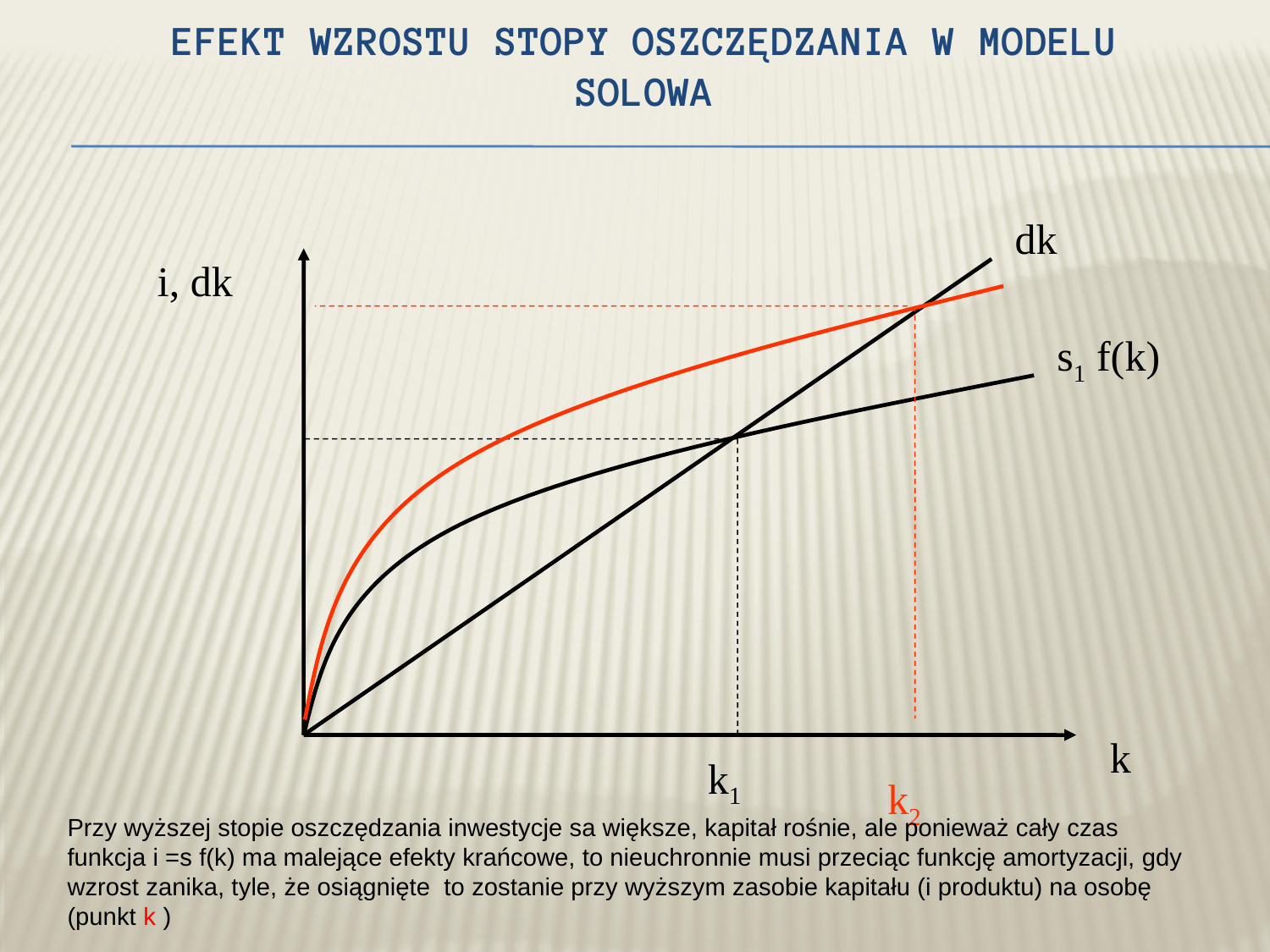

Efekt wzrostu stopy oszczędzania w modelu Solowa
dk
i, dk

s1 f(k)

k

k1

k2
Przy wyższej stopie oszczędzania inwestycje sa większe, kapitał rośnie, ale ponieważ cały czas funkcja i =s f(k) ma malejące efekty krańcowe, to nieuchronnie musi przeciąc funkcję amortyzacji, gdy wzrost zanika, tyle, że osiągnięte  to zostanie przy wyższym zasobie kapitału (i produktu) na osobę (punkt k )